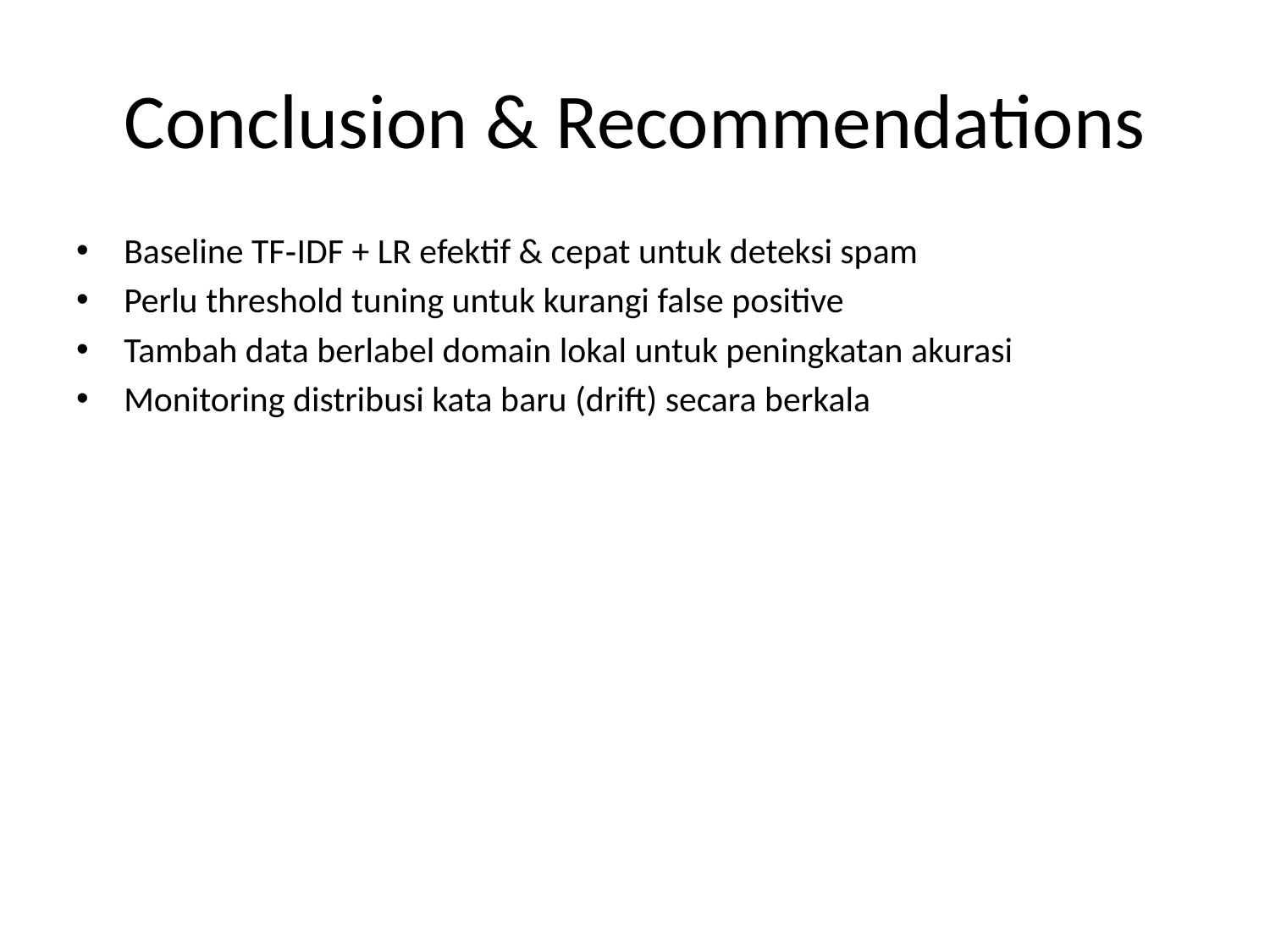

# Conclusion & Recommendations
Baseline TF‑IDF + LR efektif & cepat untuk deteksi spam
Perlu threshold tuning untuk kurangi false positive
Tambah data berlabel domain lokal untuk peningkatan akurasi
Monitoring distribusi kata baru (drift) secara berkala